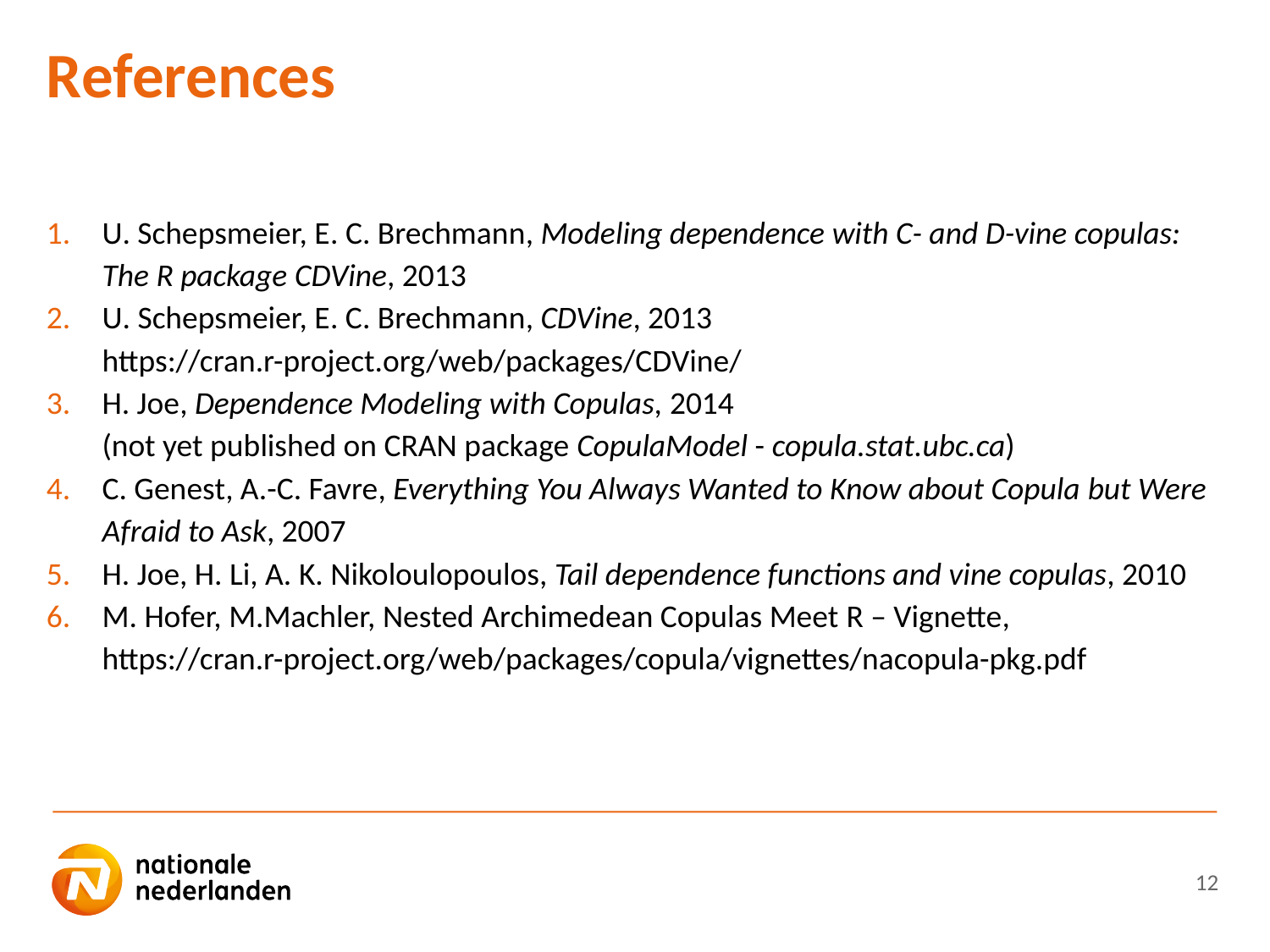

# References
U. Schepsmeier, E. C. Brechmann, Modeling dependence with C- and D-vine copulas: The R package CDVine, 2013
U. Schepsmeier, E. C. Brechmann, CDVine, 2013
https://cran.r-project.org/web/packages/CDVine/
H. Joe, Dependence Modeling with Copulas, 2014
(not yet published on CRAN package CopulaModel - copula.stat.ubc.ca)
C. Genest, A.-C. Favre, Everything You Always Wanted to Know about Copula but Were Afraid to Ask, 2007
H. Joe, H. Li, A. K. Nikoloulopoulos, Tail dependence functions and vine copulas, 2010
M. Hofer, M.Machler, Nested Archimedean Copulas Meet R – Vignette,
https://cran.r-project.org/web/packages/copula/vignettes/nacopula-pkg.pdf

Use ‘formatting text-styles’ in the NN PowerPoint-menu
Do not change or add other logos
12